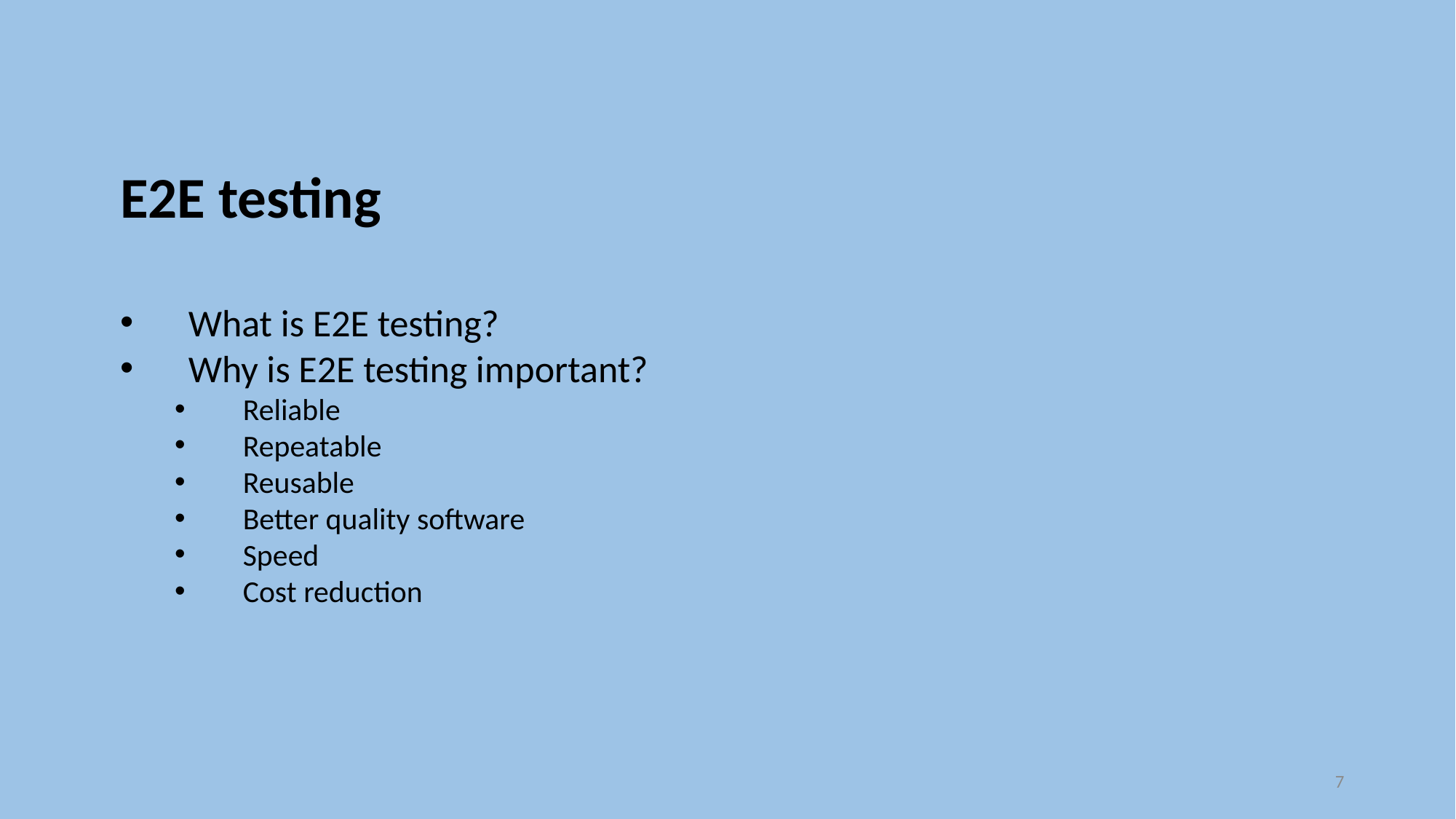

E2E testing

What is E2E testing?
Why is E2E testing important?
Reliable
Repeatable
Reusable
Better quality software
Speed
Cost reduction
7